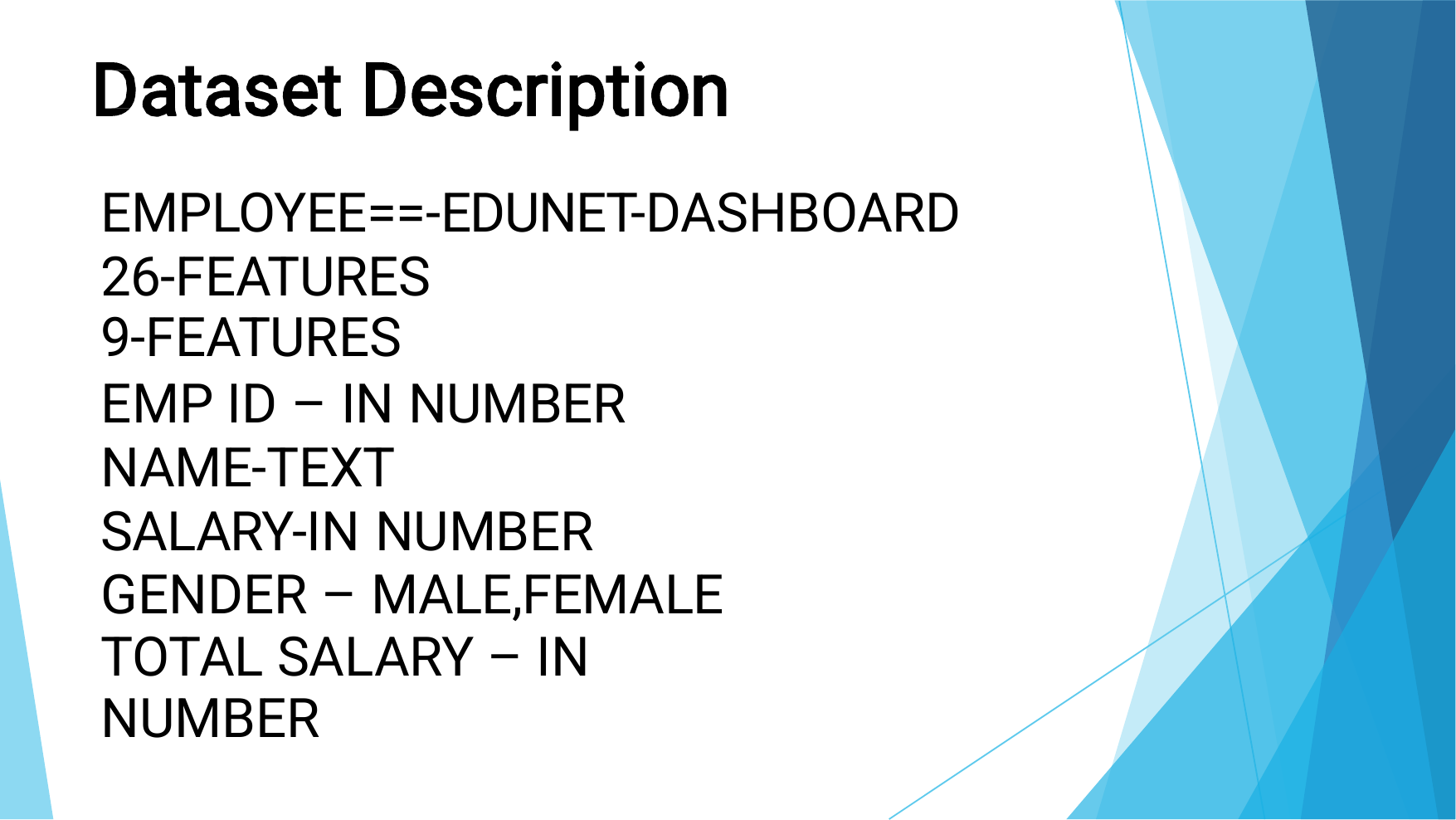

EMPLOYEE==-EDUNET-DASHBOARD 26-FEATURES
9-FEATURES
EMP ID – IN NUMBER NAME-TEXT
SALARY-IN NUMBER GENDER – MALE,FEMALE
TOTAL SALARY – IN NUMBER